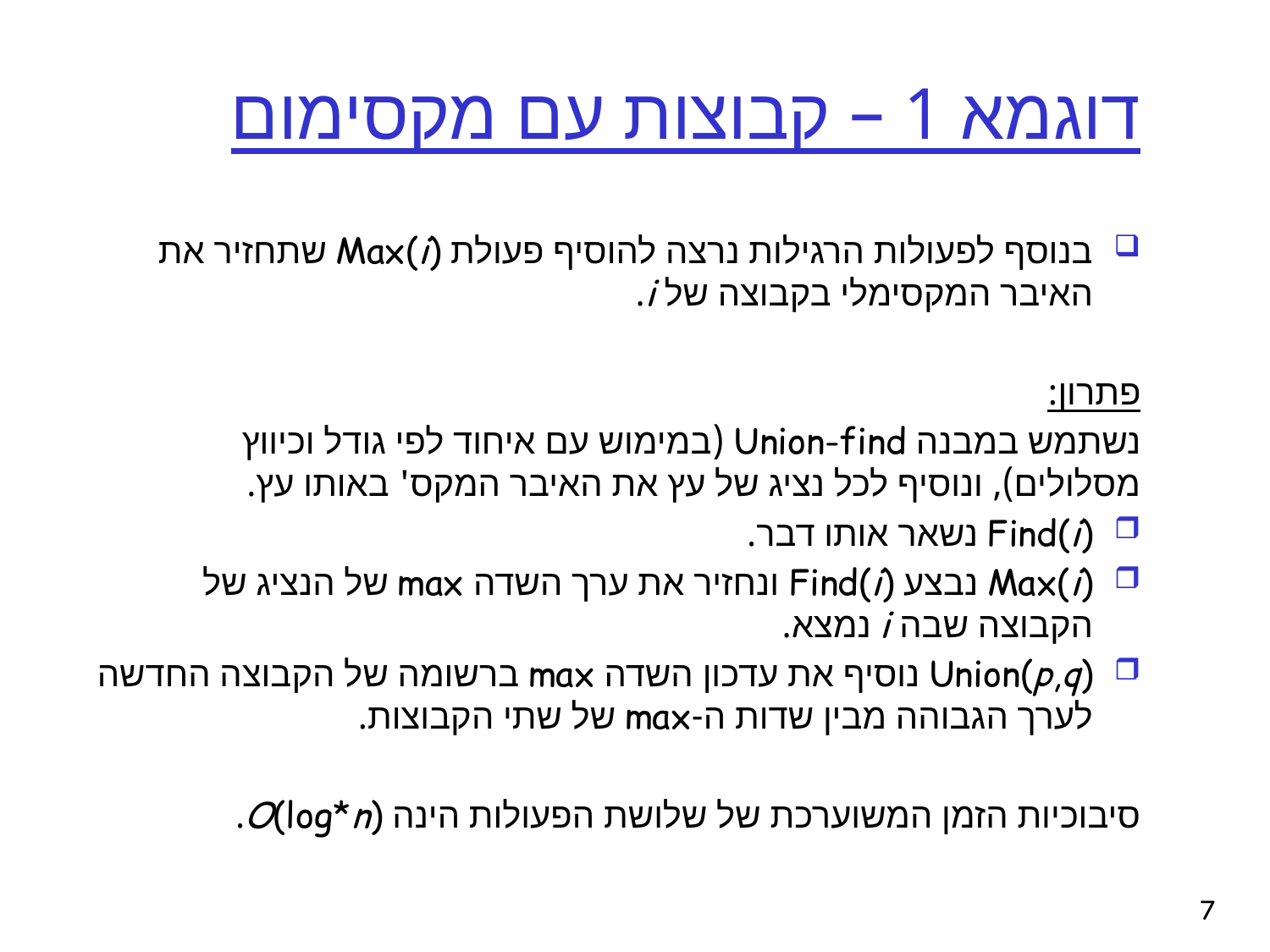

# דוגמא 1 – קבוצות עם מקסימום
בנוסף לפעולות הרגילות נרצה להוסיף פעולת Max(i) שתחזיר את האיבר המקסימלי בקבוצה של i.

פתרון:
נשתמש במבנה Union-find (במימוש עם איחוד לפי גודל וכיווץ מסלולים), ונוסיף לכל נציג של עץ את האיבר המקס' באותו עץ.
Find(i) נשאר אותו דבר.
Max(i) נבצע Find(i) ונחזיר את ערך השדה max של הנציג של הקבוצה שבה i נמצא.
Union(p,q) נוסיף את עדכון השדה max ברשומה של הקבוצה החדשה לערך הגבוהה מבין שדות ה-max של שתי הקבוצות.

סיבוכיות הזמן המשוערכת של שלושת הפעולות הינה O(log*n).
7